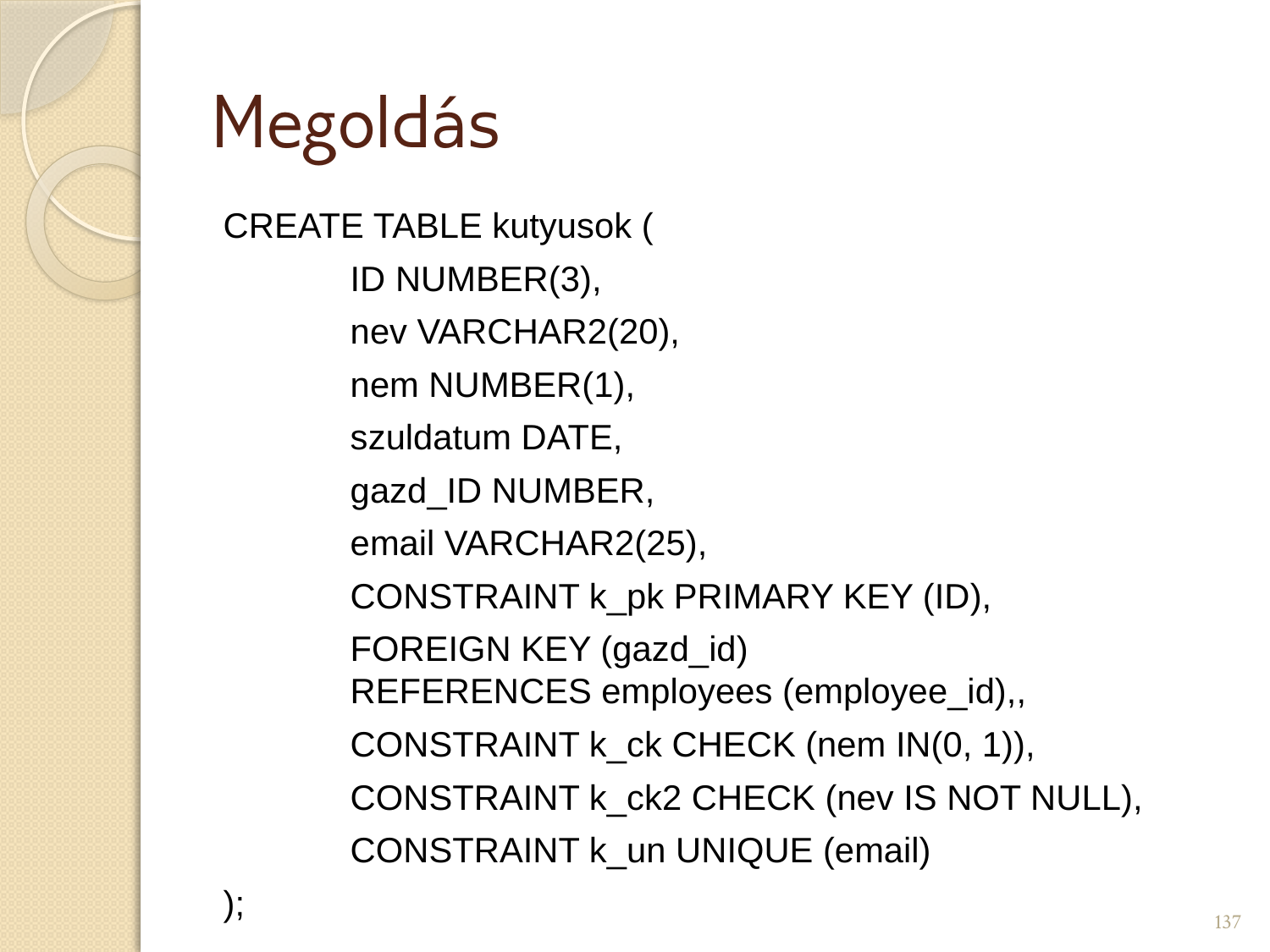

# Megoldás
CREATE TABLE kutyusok (
	ID NUMBER(3),
	nev VARCHAR2(20),
	nem NUMBER(1),
	szuldatum DATE,
	gazd_ID NUMBER,
	email VARCHAR2(25),
	CONSTRAINT k_pk PRIMARY KEY (ID),
	FOREIGN KEY (gazd_id)
	REFERENCES employees (employee_id),,
	CONSTRAINT k_ck CHECK (nem IN(0, 1)),
	CONSTRAINT k_ck2 CHECK (nev IS NOT NULL),
	CONSTRAINT k_un UNIQUE (email)
);
137